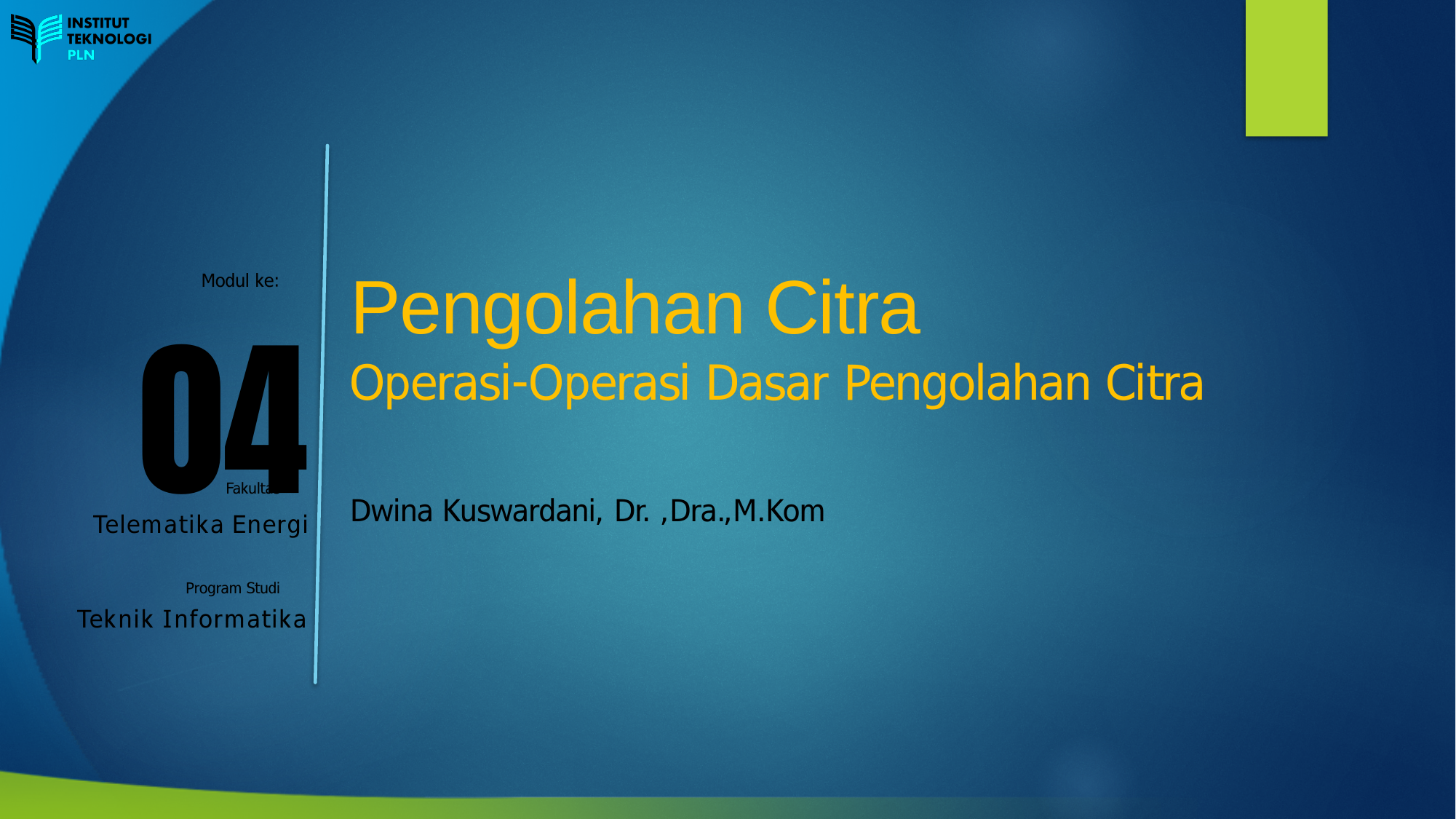

Pengolahan Citra
04
Operasi-Operasi Dasar Pengolahan Citra
Dwina Kuswardani, Dr. ,Dra.,M.Kom
Telematika Energi
Teknik Informatika